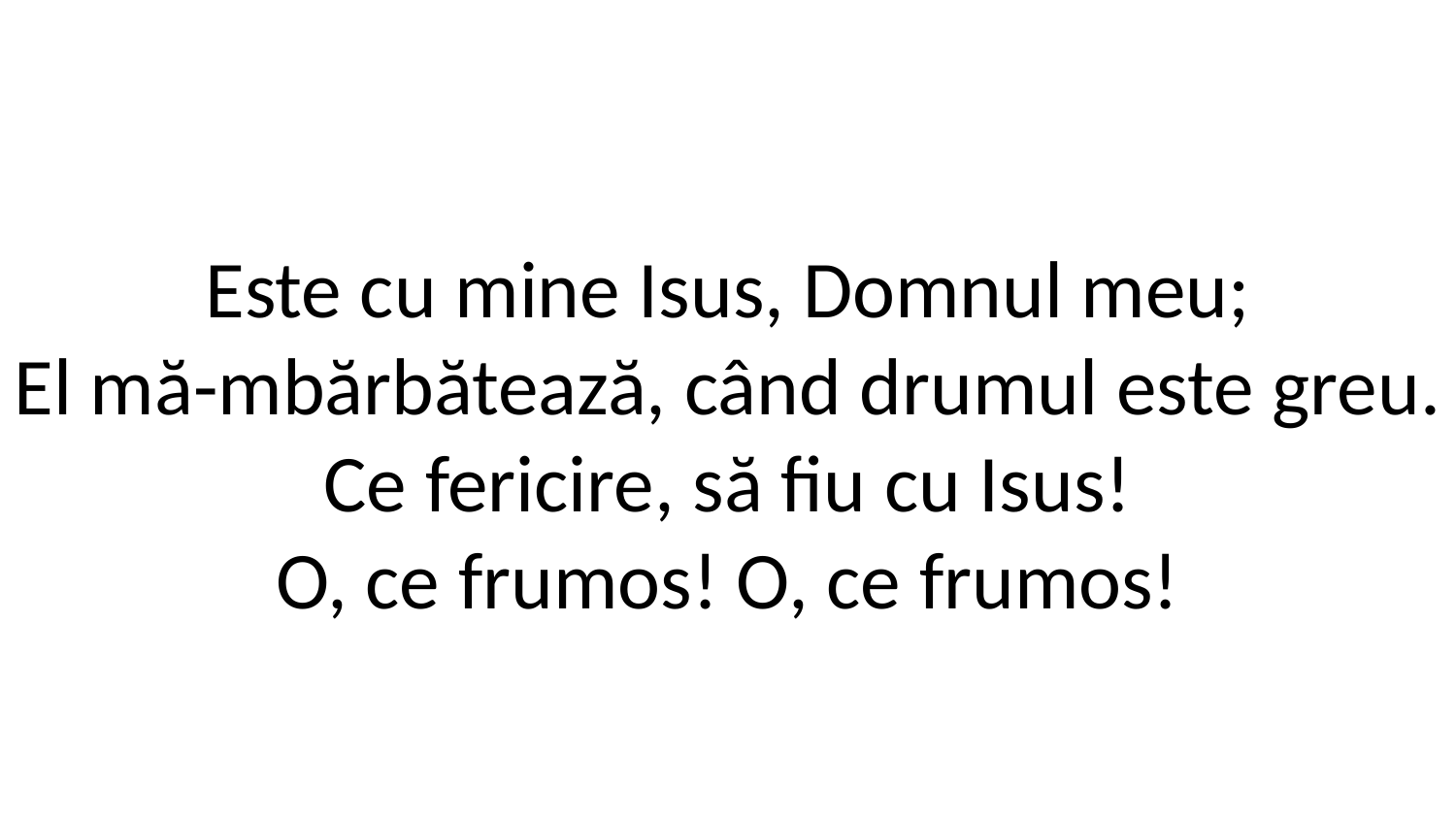

Este cu mine Isus, Domnul meu;
El mă-mbărbătează, când drumul este greu.
Ce fericire, să fiu cu Isus!
O, ce frumos! O, ce frumos!